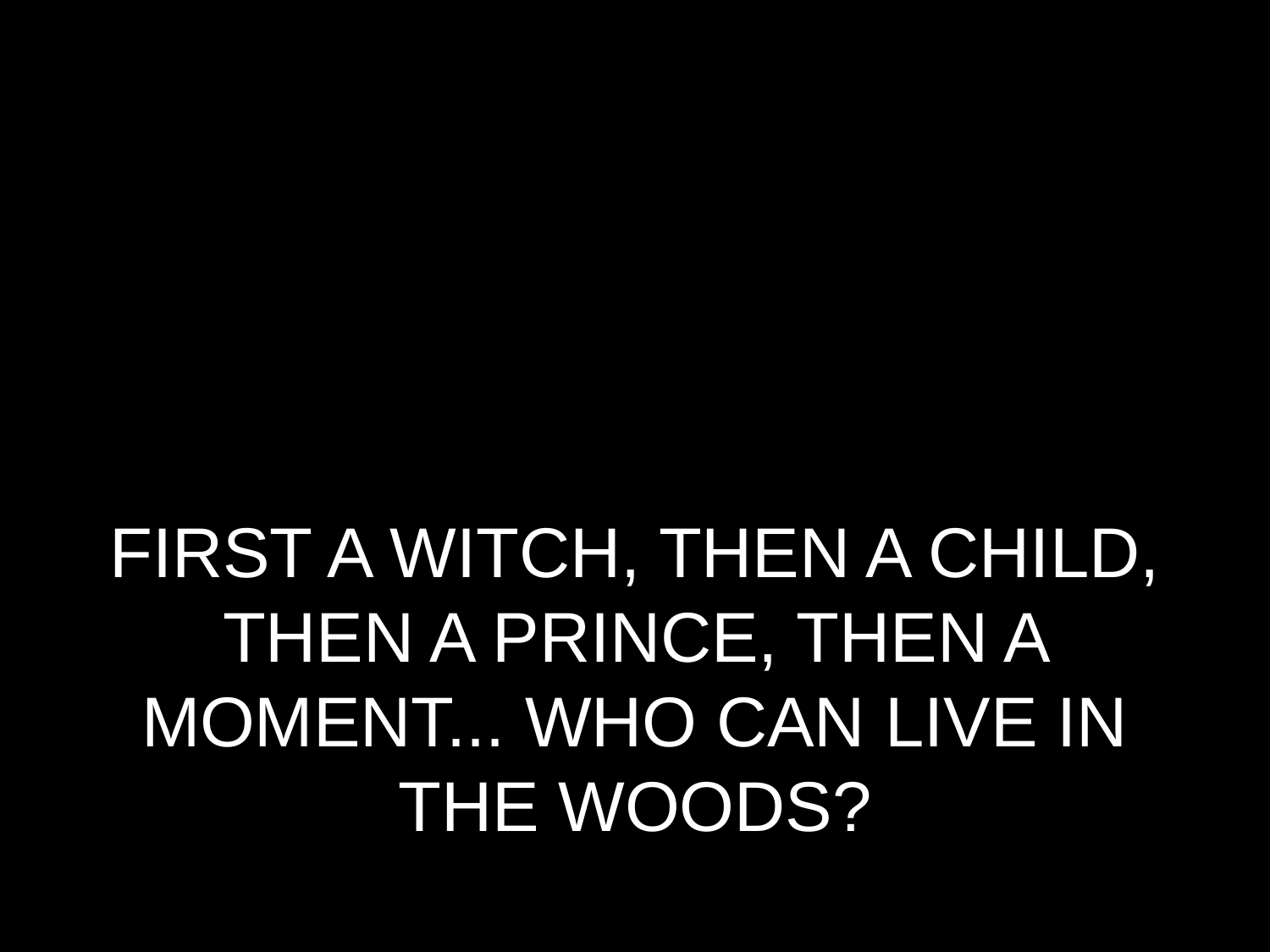

# FIRST A WITCH, THEN A CHILD, THEN A PRINCE, THEN A MOMENT... WHO CAN LIVE IN THE WOODS?